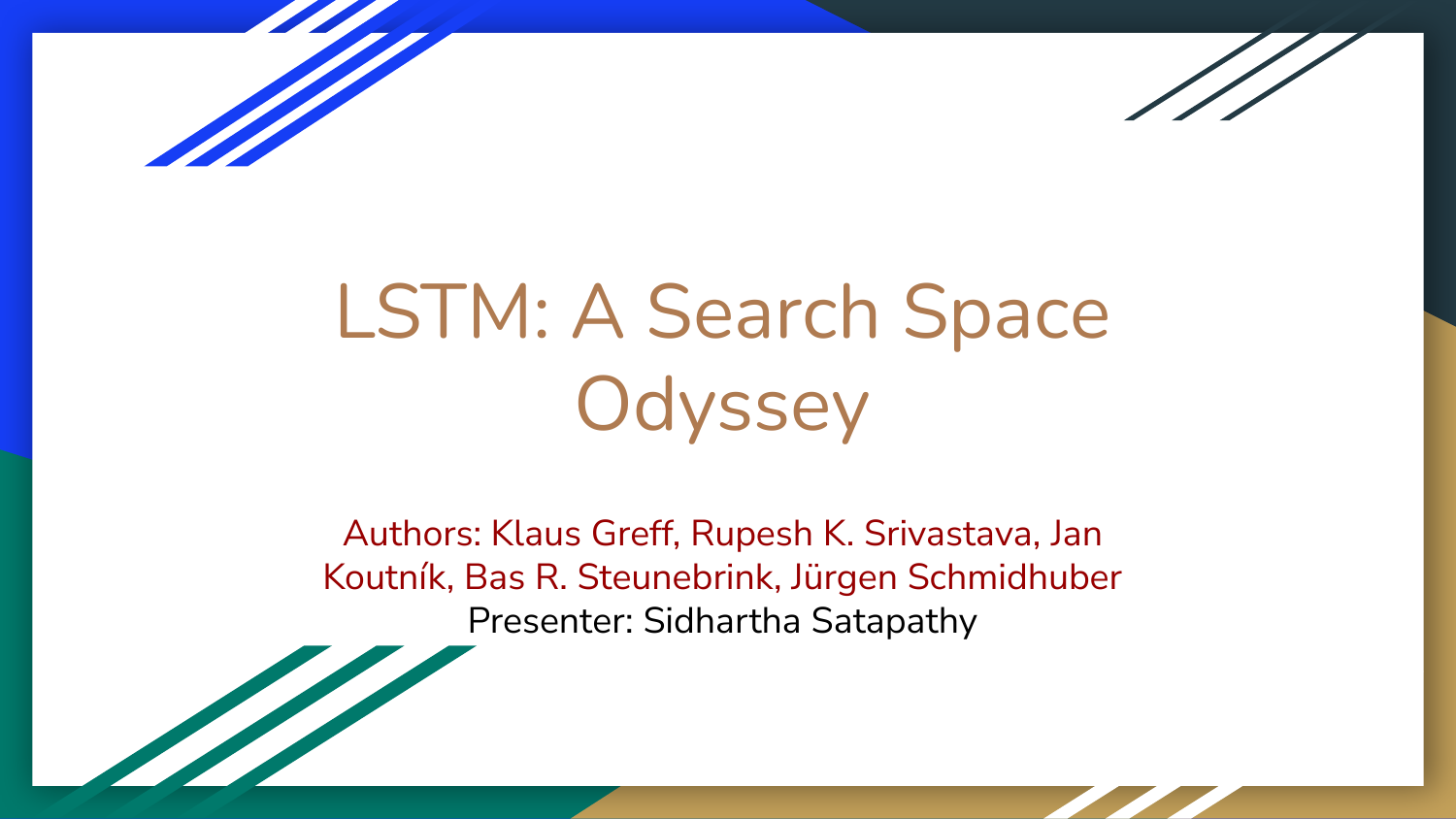

# LSTM: A Search Space Odyssey
Authors: Klaus Greff, Rupesh K. Srivastava, Jan Koutník, Bas R. Steunebrink, Jürgen Schmidhuber
Presenter: Sidhartha Satapathy